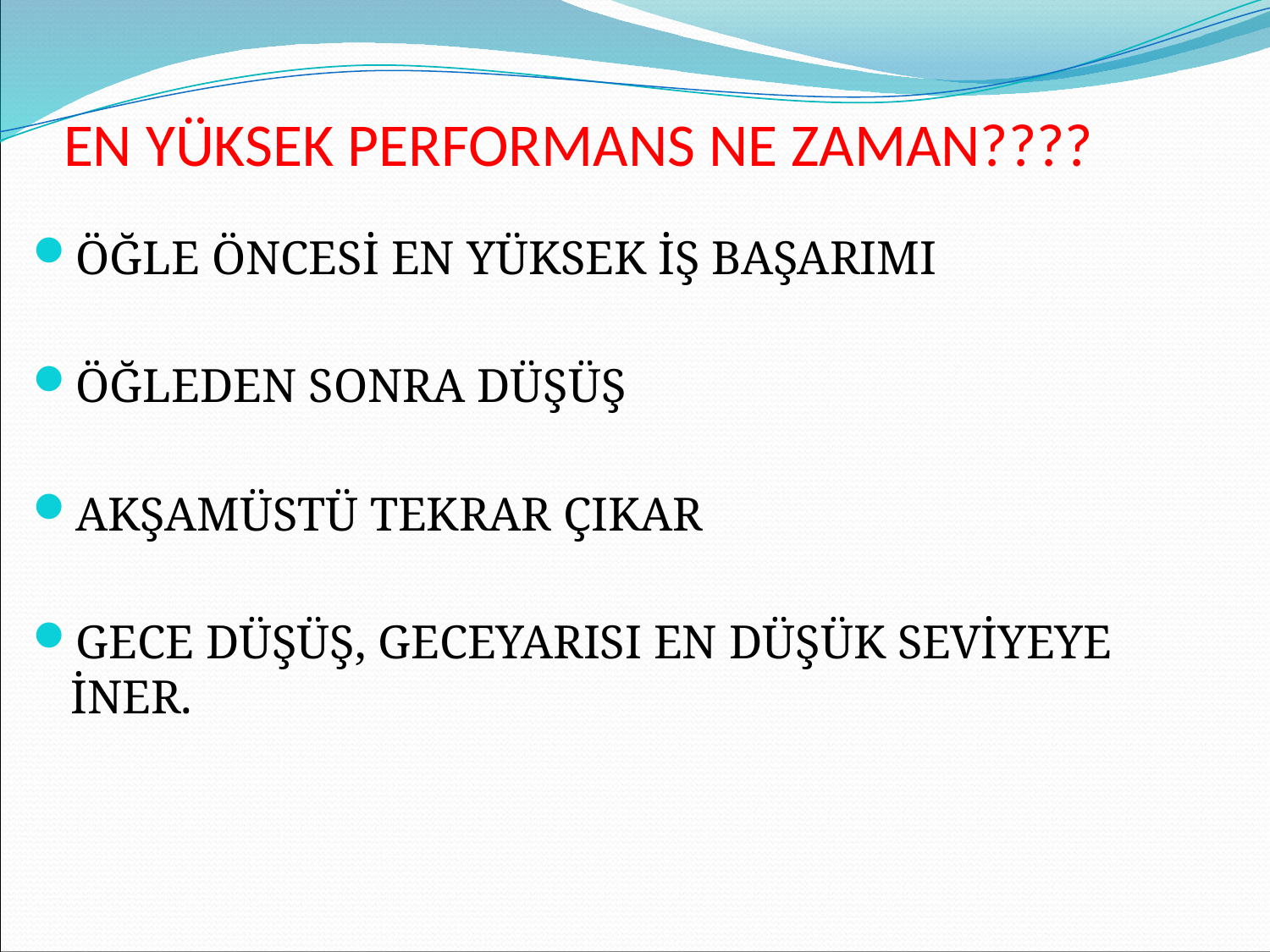

# EN YÜKSEK PERFORMANS NE ZAMAN????
ÖĞLE ÖNCESİ EN YÜKSEK İŞ BAŞARIMI

ÖĞLEDEN SONRA DÜŞÜŞ

AKŞAMÜSTÜ TEKRAR ÇIKAR

GECE DÜŞÜŞ, GECEYARISI EN DÜŞÜK SEVİYEYE İNER.